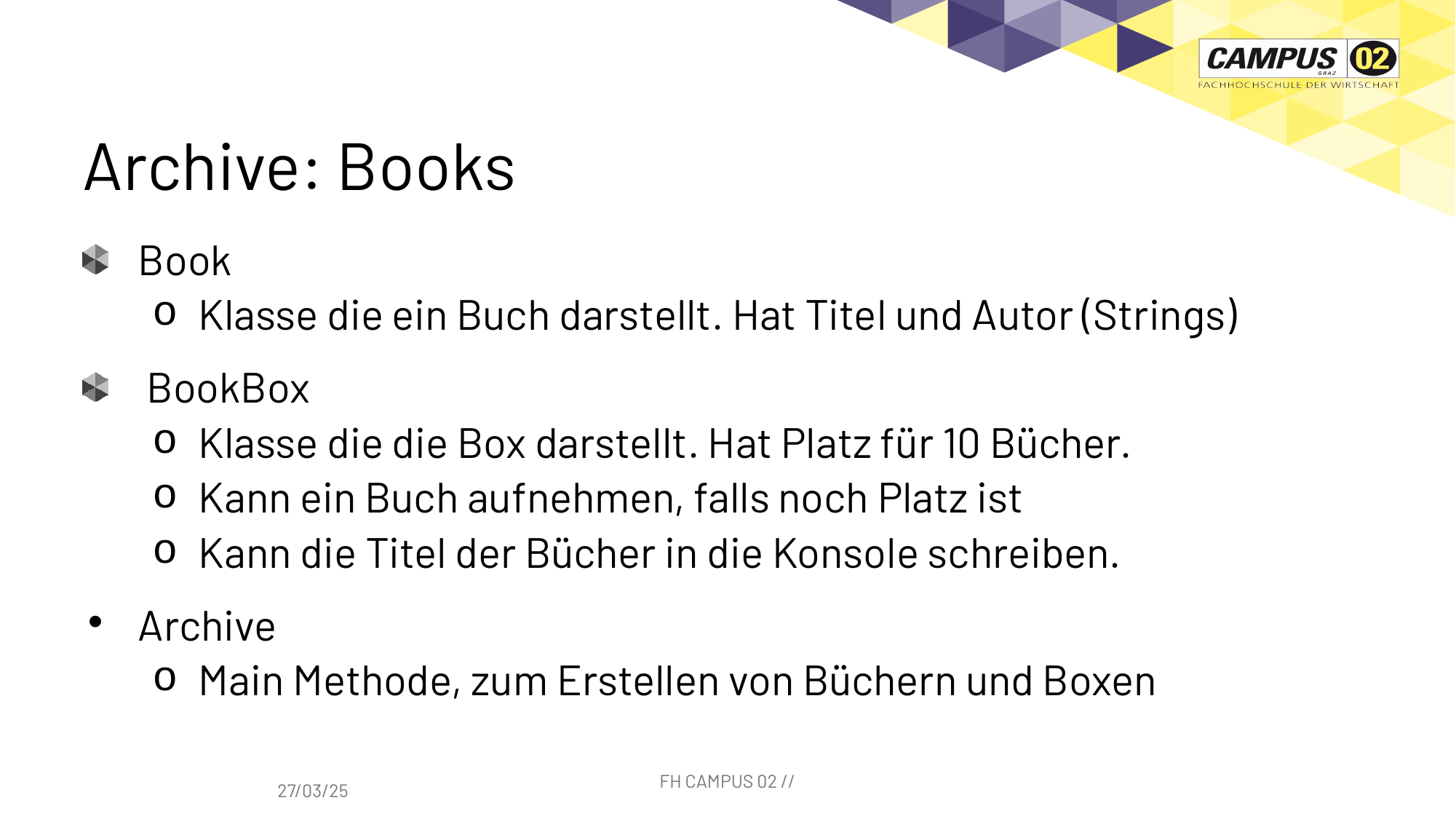

# Archive: Books
Book
Klasse die ein Buch darstellt. Hat Titel und Autor (Strings)
 BookBox
Klasse die die Box darstellt. Hat Platz für 10 Bücher.
Kann ein Buch aufnehmen, falls noch Platz ist
Kann die Titel der Bücher in die Konsole schreiben.
Archive
Main Methode, zum Erstellen von Büchern und Boxen

FH CAMPUS 02 //
27/03/25